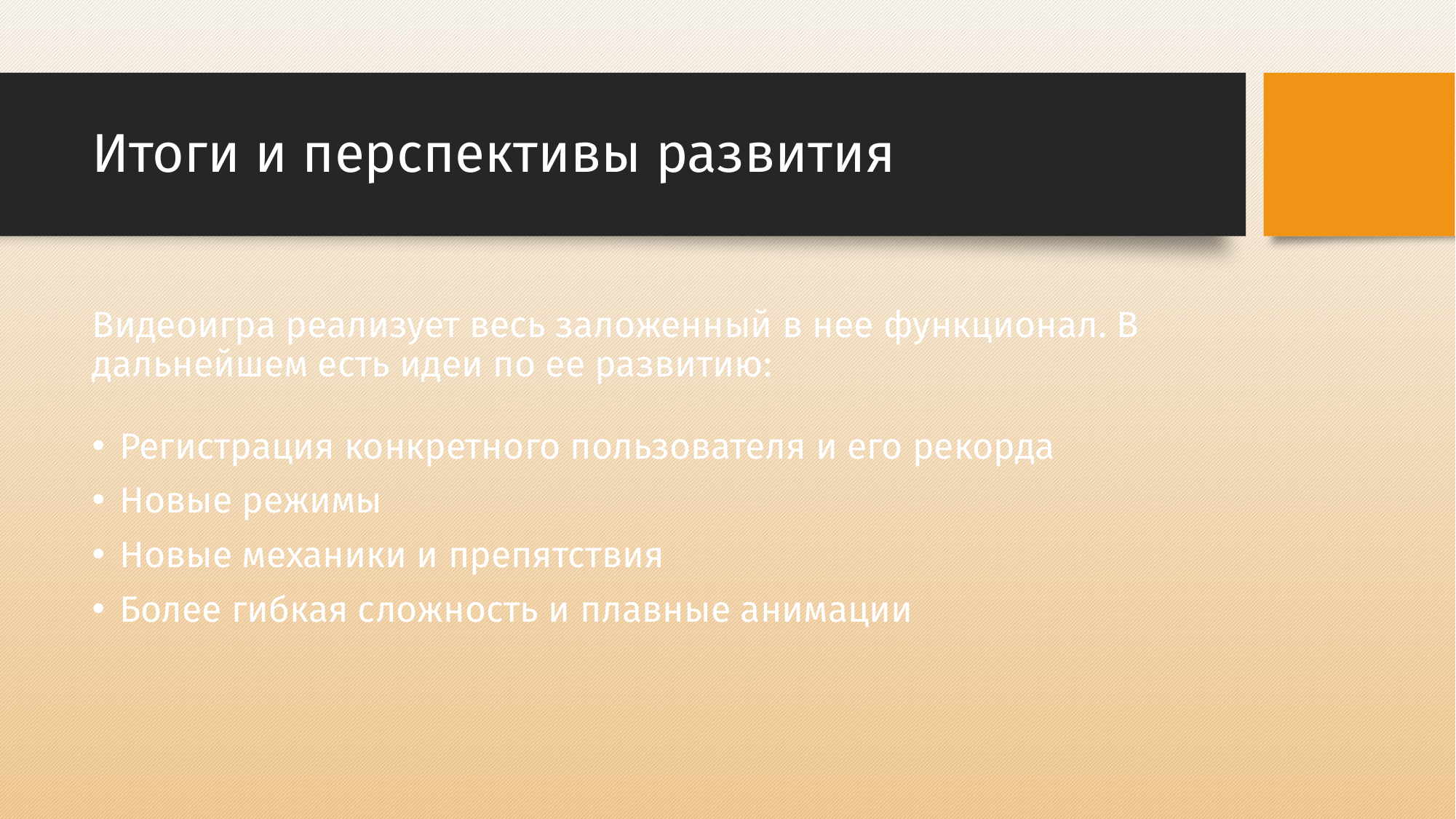

# Итоги и перспективы развития
Видеоигра реализует весь заложенный в нее функционал. В дальнейшем есть идеи по ее развитию:

Регистрация конкретного пользователя и его рекорда
Новые режимы
Новые механики и препятствия
Более гибкая сложность и плавные анимации